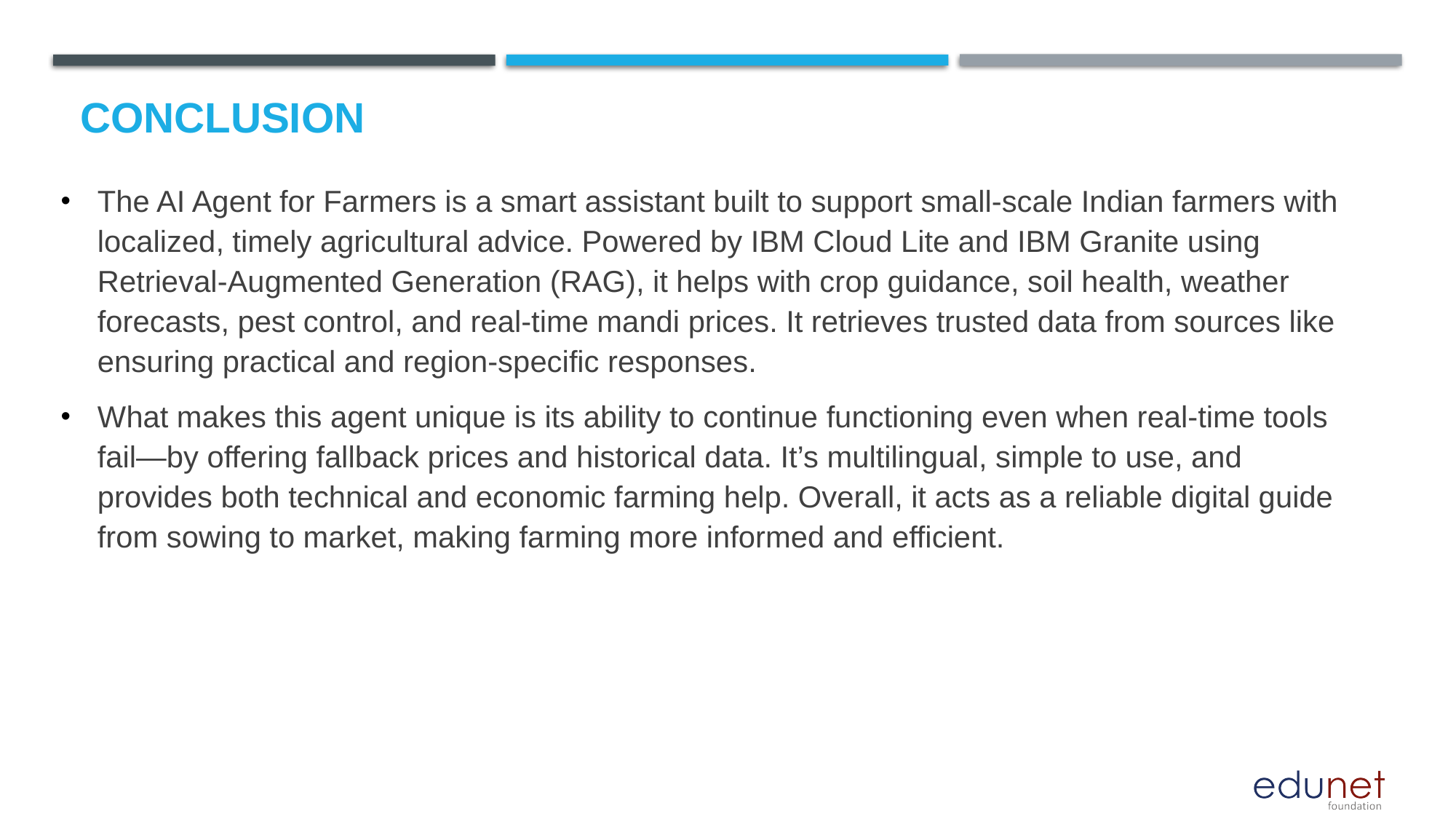

# Conclusion
The AI Agent for Farmers is a smart assistant built to support small-scale Indian farmers with localized, timely agricultural advice. Powered by IBM Cloud Lite and IBM Granite using Retrieval-Augmented Generation (RAG), it helps with crop guidance, soil health, weather forecasts, pest control, and real-time mandi prices. It retrieves trusted data from sources like   ensuring practical and region-specific responses.
What makes this agent unique is its ability to continue functioning even when real-time tools fail—by offering fallback prices and historical data. It’s multilingual, simple to use, and provides both technical and economic farming help. Overall, it acts as a reliable digital guide from sowing to market, making farming more informed and efficient.